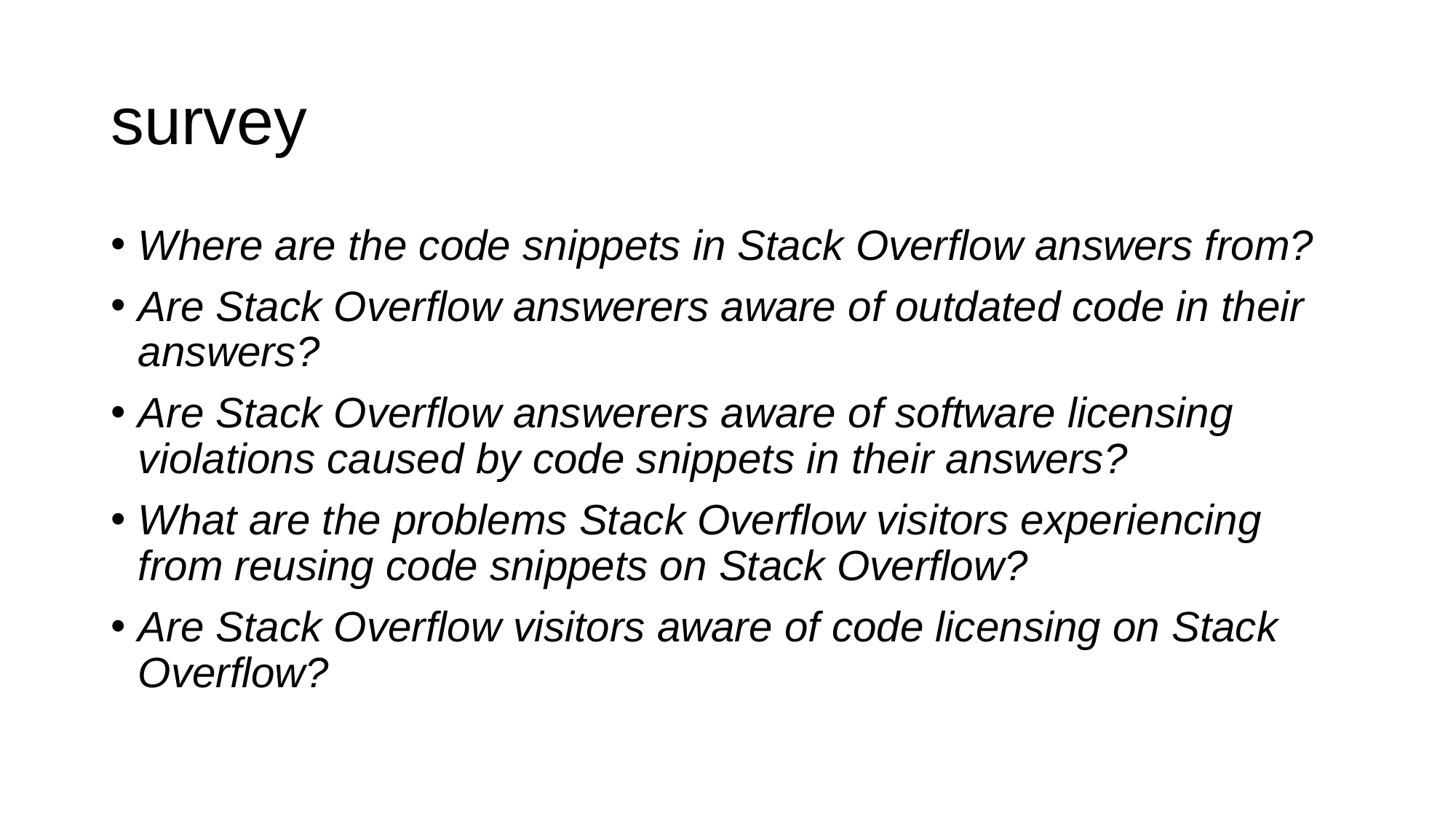

# survey
Where are the code snippets in Stack Overflow answers from?
Are Stack Overflow answerers aware of outdated code in their answers?
Are Stack Overflow answerers aware of software licensing violations caused by code snippets in their answers?
What are the problems Stack Overflow visitors experiencing from reusing code snippets on Stack Overflow?
Are Stack Overflow visitors aware of code licensing on Stack Overflow?